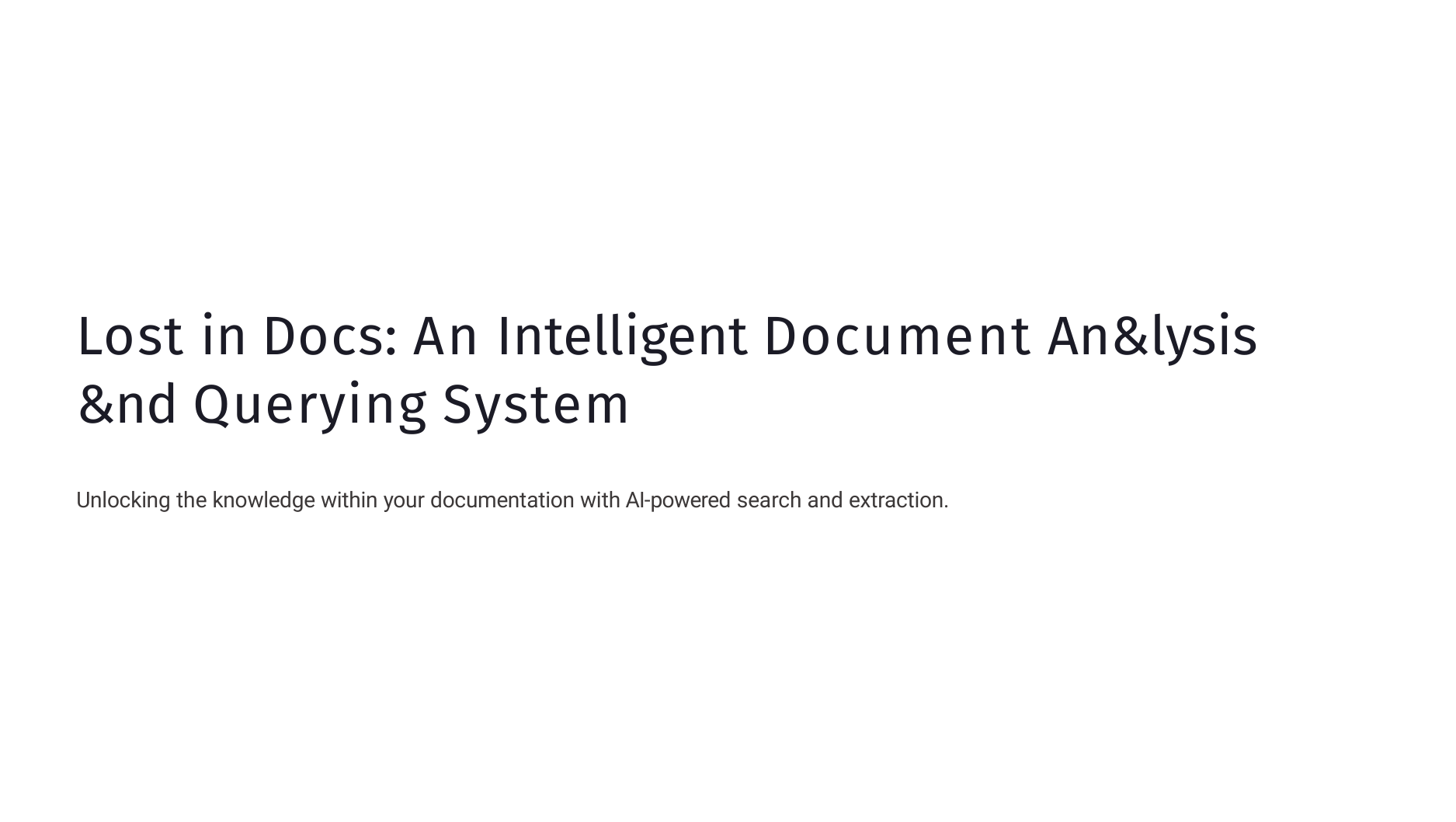

# Lost in Docs: An Intelligent Document An&lysis &nd Querying System
Unlocking the knowledge within your documentation with AI-powered search and extraction.